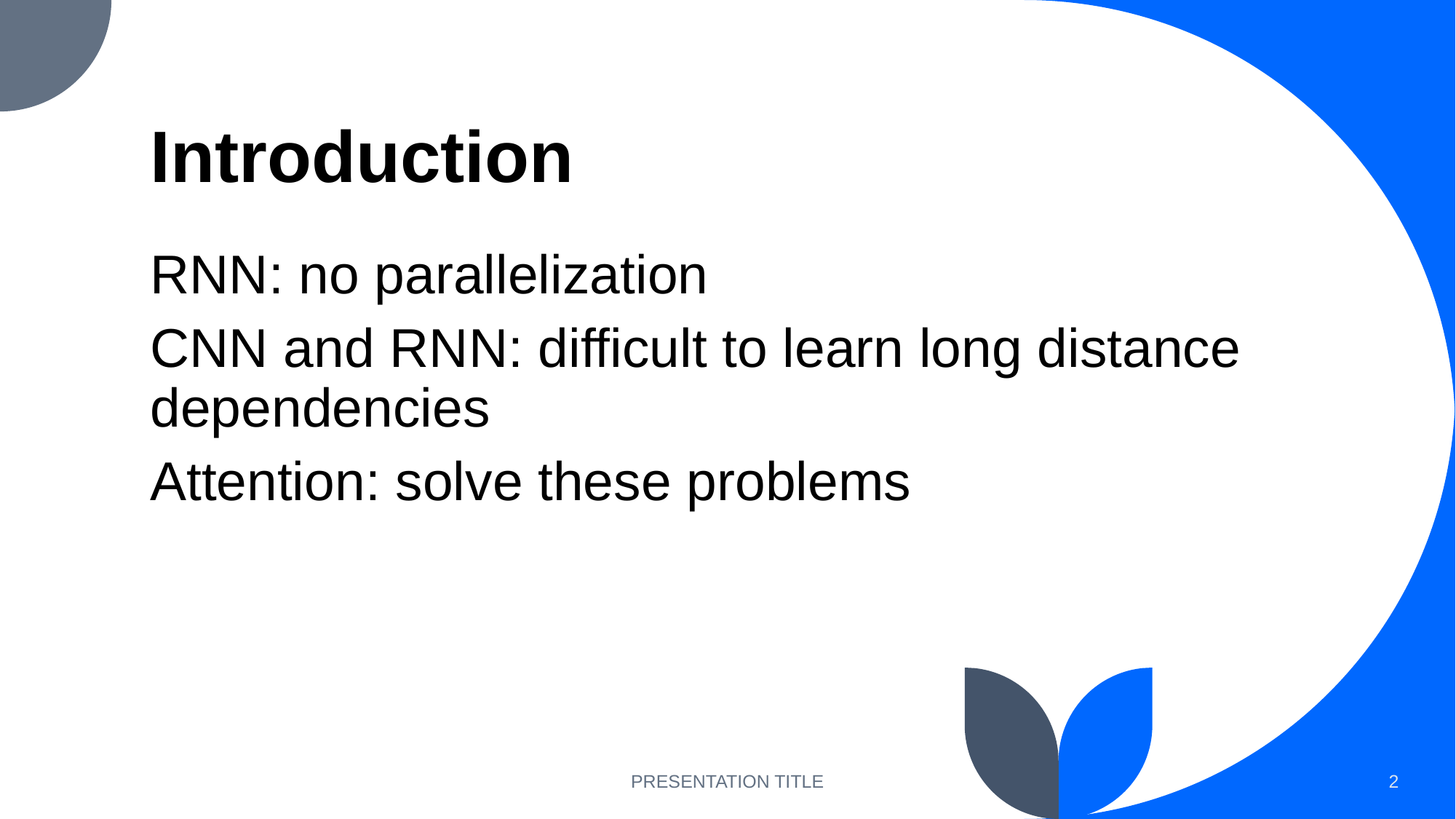

# Introduction
RNN: no parallelization
CNN and RNN: difficult to learn long distance dependencies
Attention: solve these problems
PRESENTATION TITLE
2